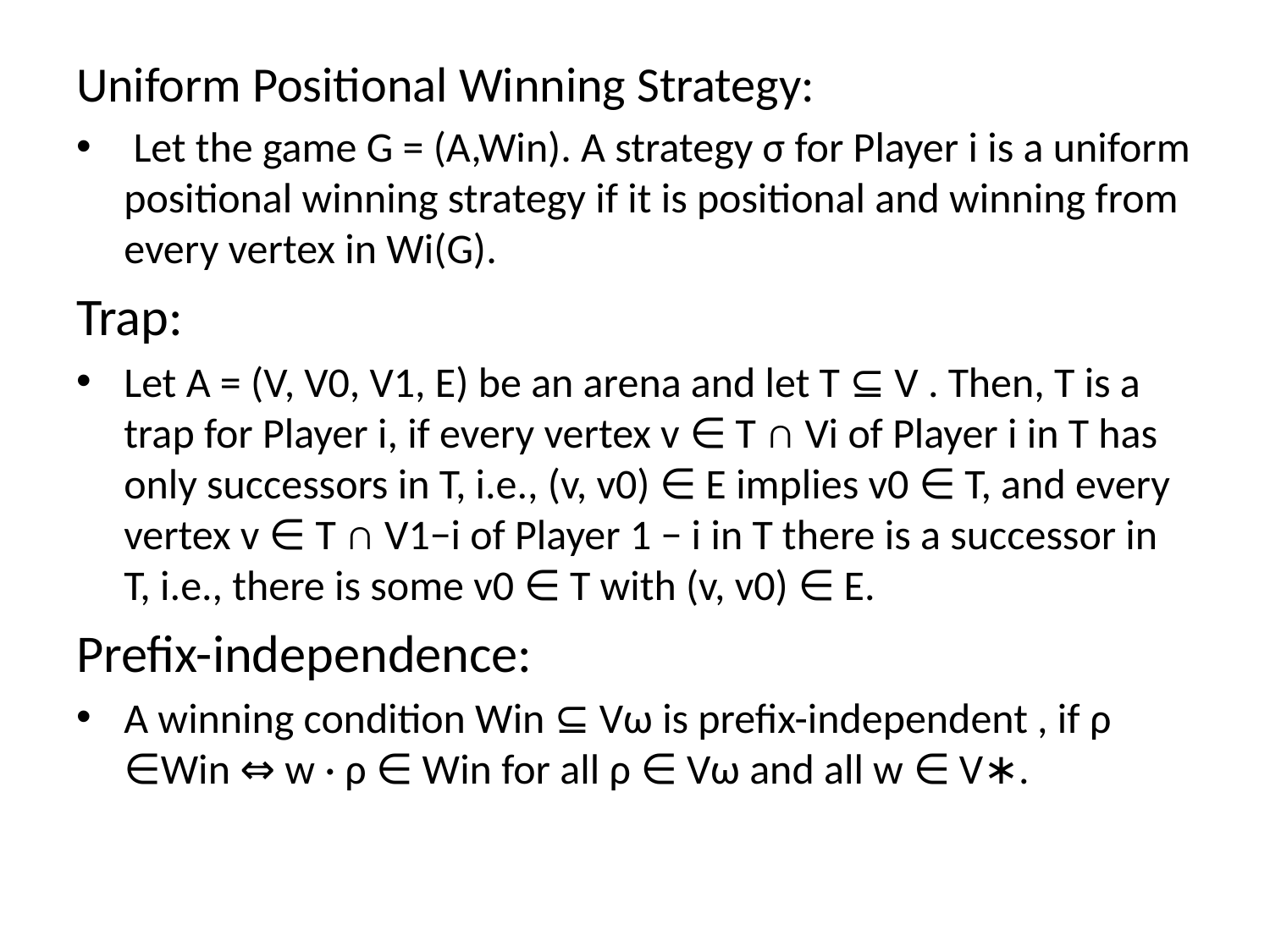

Uniform Positional Winning Strategy:
 Let the game G = (A,Win). A strategy σ for Player i is a uniform positional winning strategy if it is positional and winning from every vertex in Wi(G).
Trap:
Let A = (V, V0, V1, E) be an arena and let T ⊆ V . Then, T is a trap for Player i, if every vertex v ∈ T ∩ Vi of Player i in T has only successors in T, i.e., (v, v0) ∈ E implies v0 ∈ T, and every vertex v ∈ T ∩ V1−i of Player 1 − i in T there is a successor in T, i.e., there is some v0 ∈ T with (v, v0) ∈ E.
Prefix-independence:
A winning condition Win ⊆ Vω is prefix-independent , if ρ ∈Win ⇔ w · ρ ∈ Win for all ρ ∈ Vω and all w ∈ V∗.